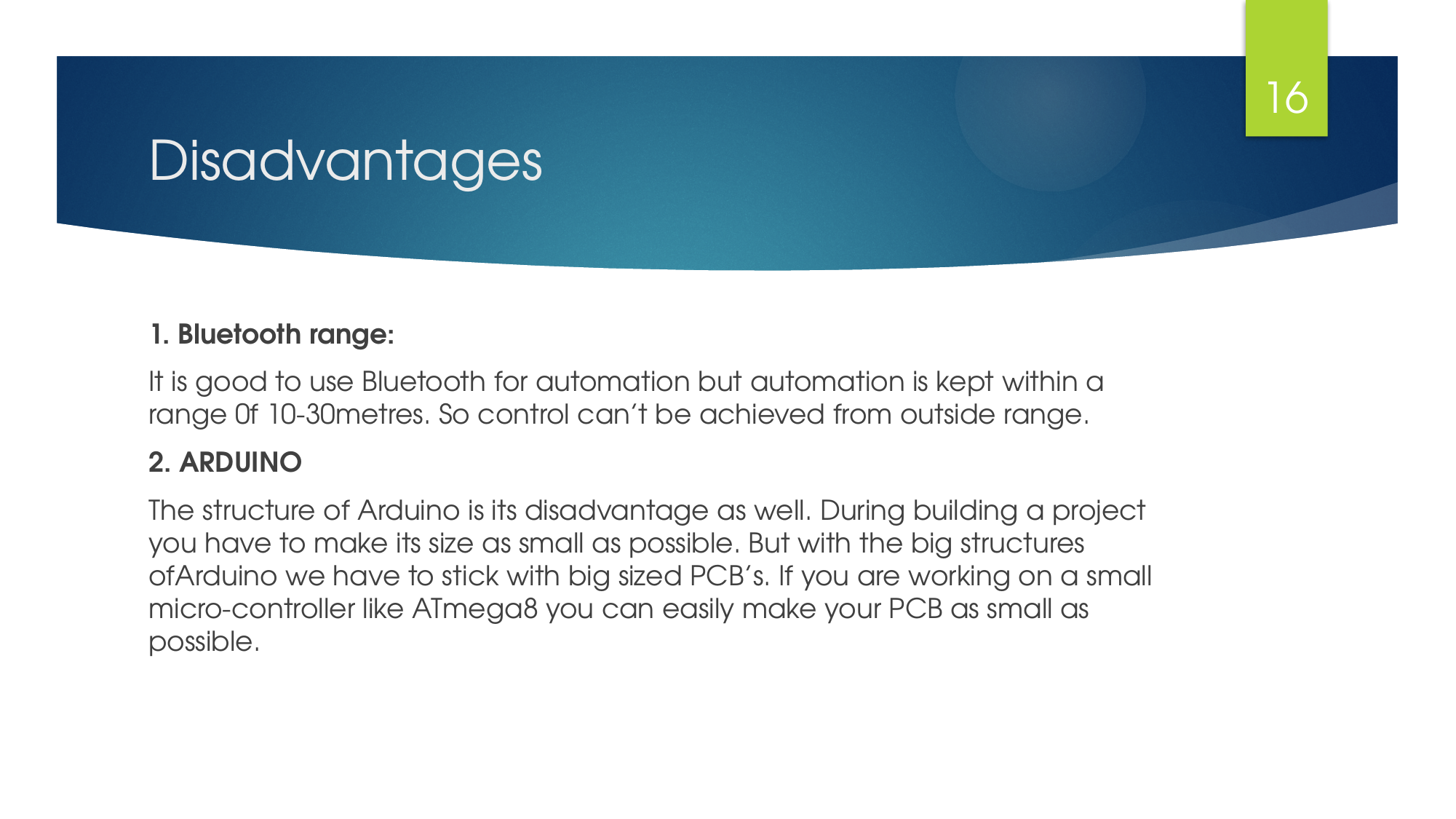

16
# Disadvantages
1. Bluetooth range:
It is good to use Bluetooth for automation but automation is kept within a range 0f 10-30metres. So control can’t be achieved from outside range.
2. ARDUINO
The structure of Arduino is its disadvantage as well. During building a project you have to make its size as small as possible. But with the big structures ofArduino we have to stick with big sized PCB’s. If you are working on a small micro-controller like ATmega8 you can easily make your PCB as small as possible.